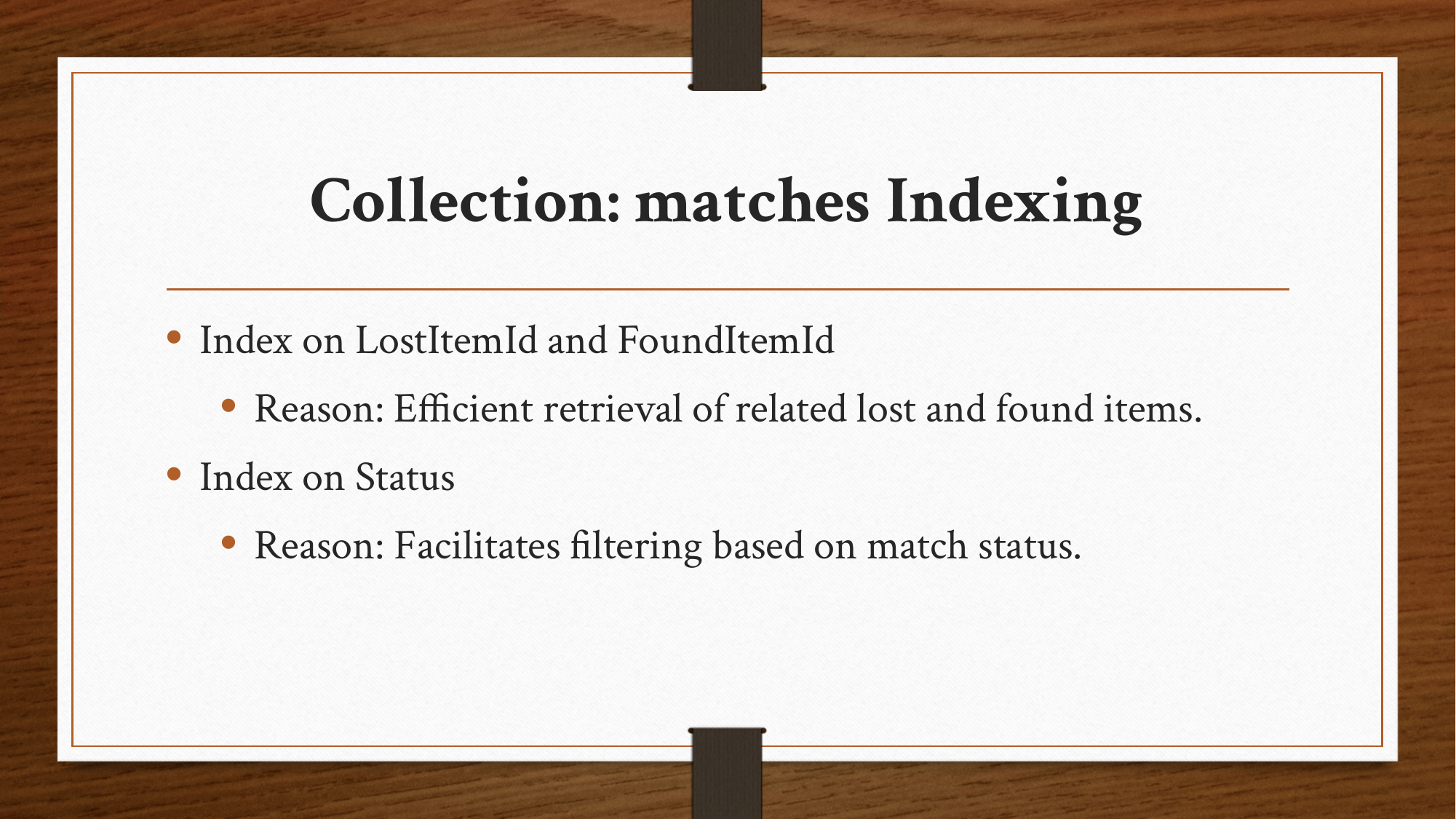

# Collection: matches Indexing
Index on LostItemId and FoundItemId
Reason: Efficient retrieval of related lost and found items.
Index on Status
Reason: Facilitates filtering based on match status.